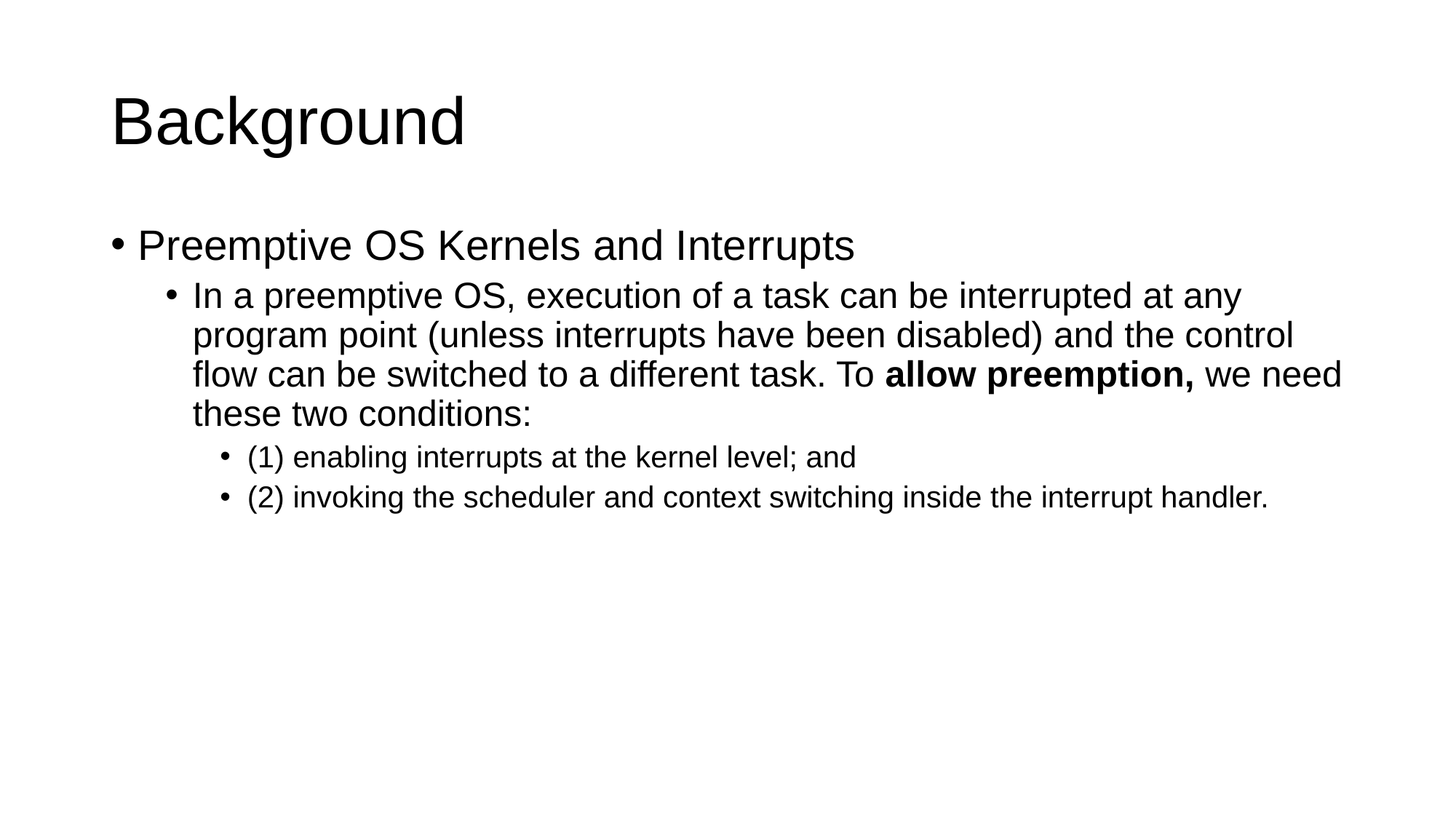

# Background
Preemptive OS Kernels and Interrupts
In a preemptive OS, execution of a task can be interrupted at any program point (unless interrupts have been disabled) and the control flow can be switched to a different task. To allow preemption, we need these two conditions:
(1) enabling interrupts at the kernel level; and
(2) invoking the scheduler and context switching inside the interrupt handler.